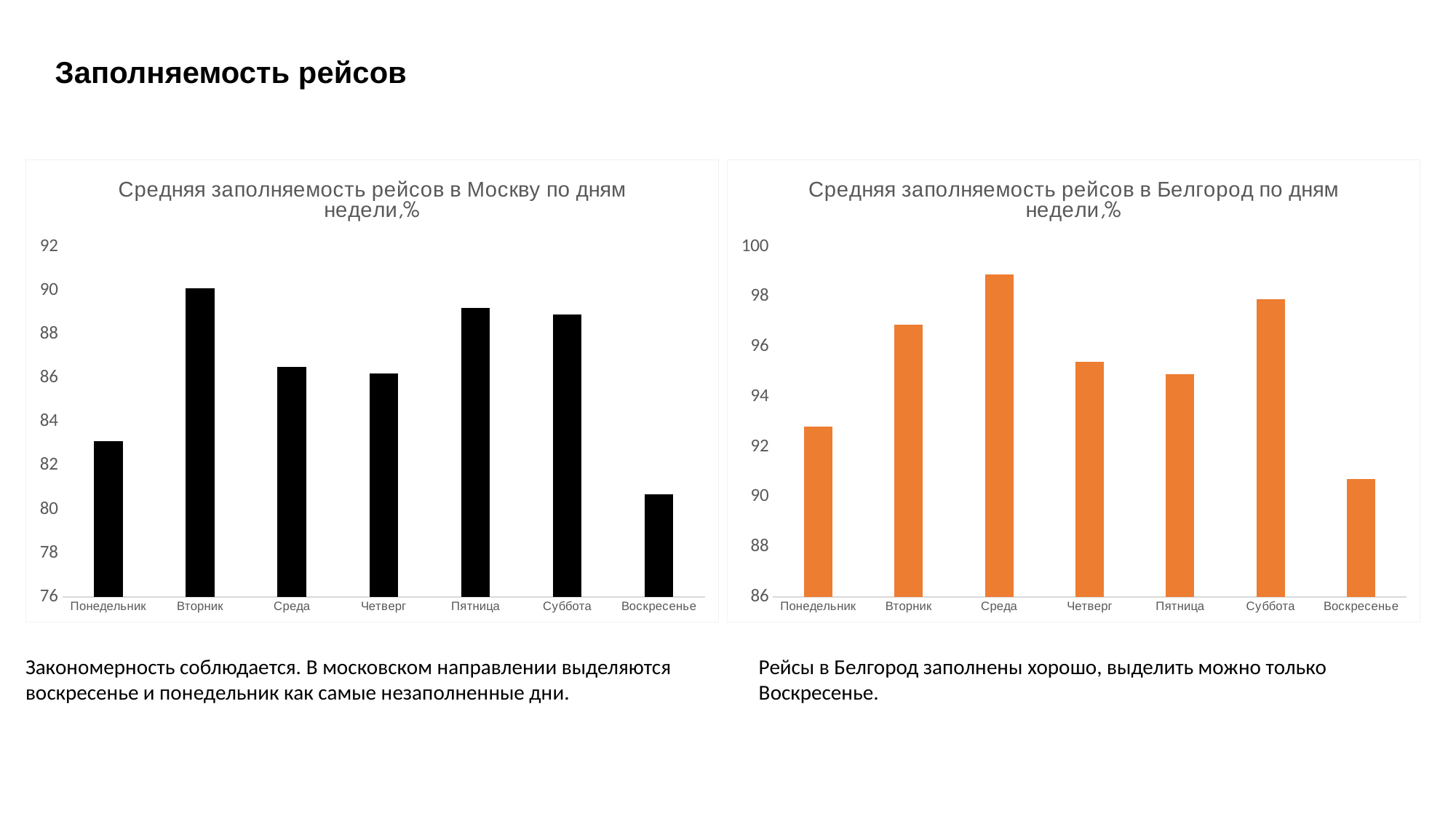

Заполняемость рейсов

### Chart: Средняя заполняемость рейсов в Москву по дням недели,%

| Category | % |
|---|---|
| Понедельник | 83.1 |
| Вторник | 90.1 |
| Среда | 86.5 |
| Четверг | 86.2 |
| Пятница | 89.2 |
| Суббота | 88.9 |
| Воскресенье | 80.7 |

### Chart: Средняя заполняемость рейсов в Белгород по дням недели,%

| Category | % |
|---|---|
| Понедельник | 92.8 |
| Вторник | 96.9 |
| Среда | 98.9 |
| Четверг | 95.4 |
| Пятница | 94.9 |
| Суббота | 97.9 |
| Воскресенье | 90.7 |
Рейсы в Белгород заполнены хорошо, выделить можно только Воскресенье.
Закономерность соблюдается. В московском направлении выделяются воскресенье и понедельник как самые незаполненные дни.